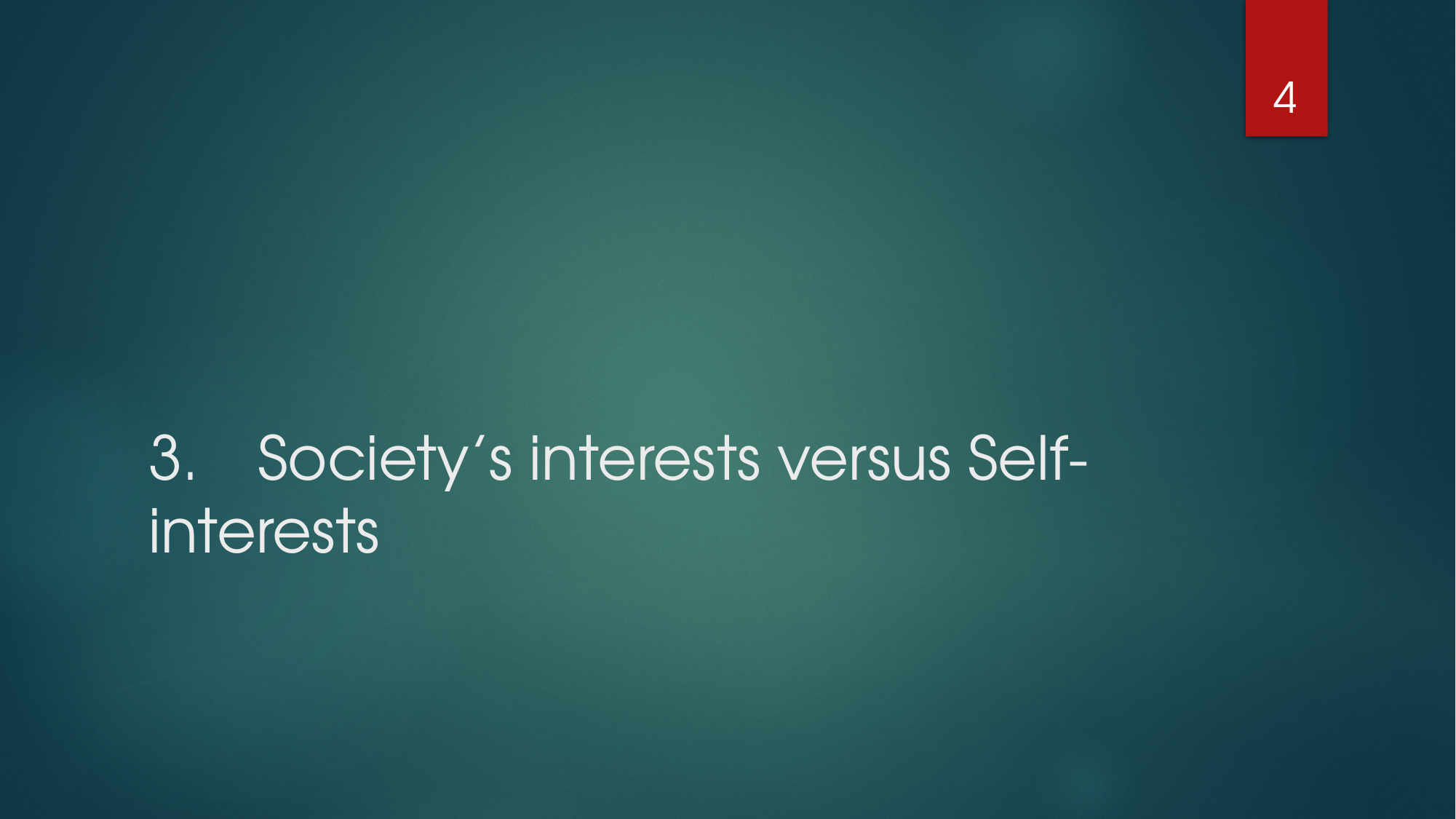

4
# 3.	Society’s interests versus Self-interests